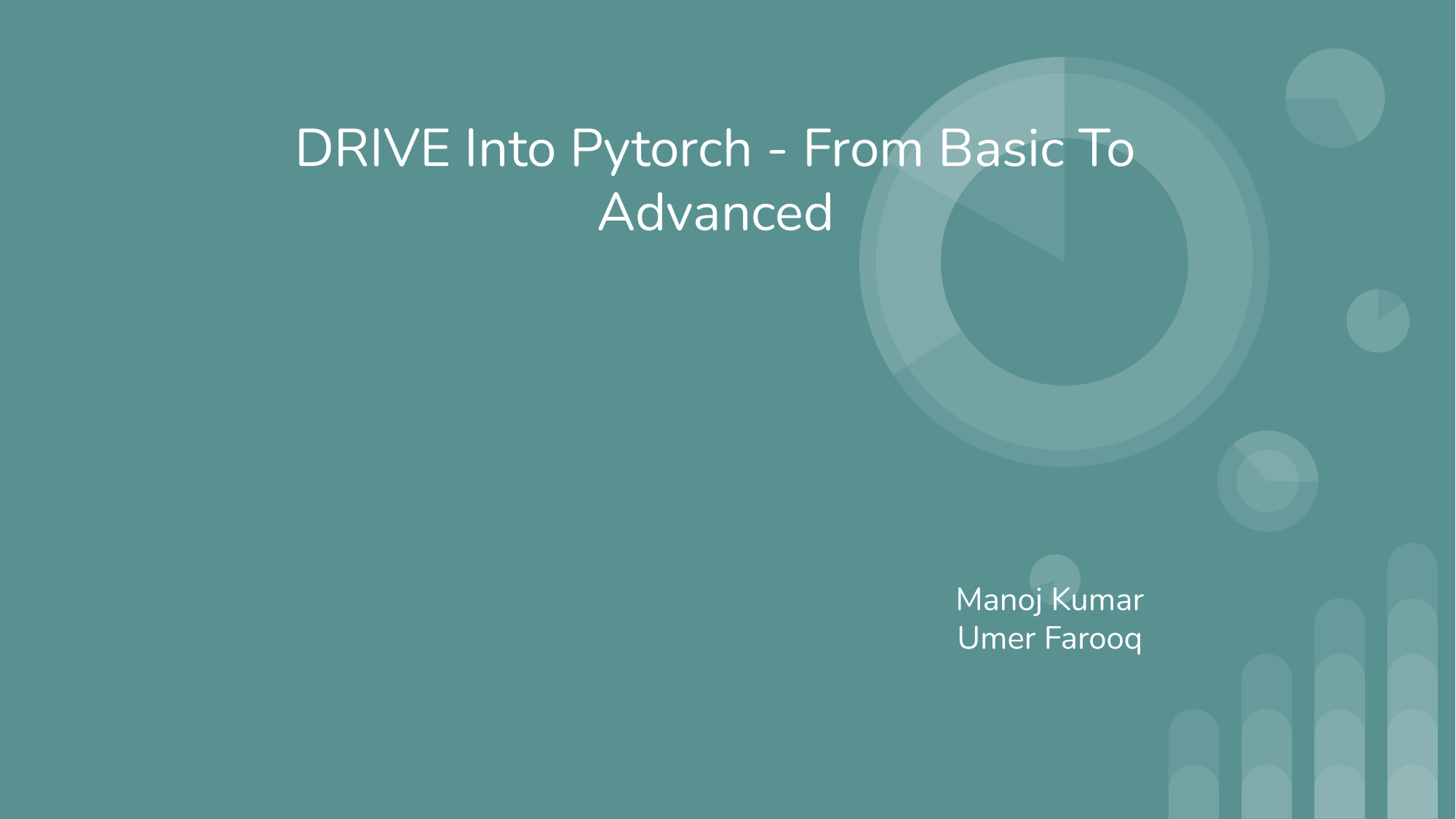

DRIVE Into Pytorch - From Basic To Advanced
Manoj Kumar
Umer Farooq